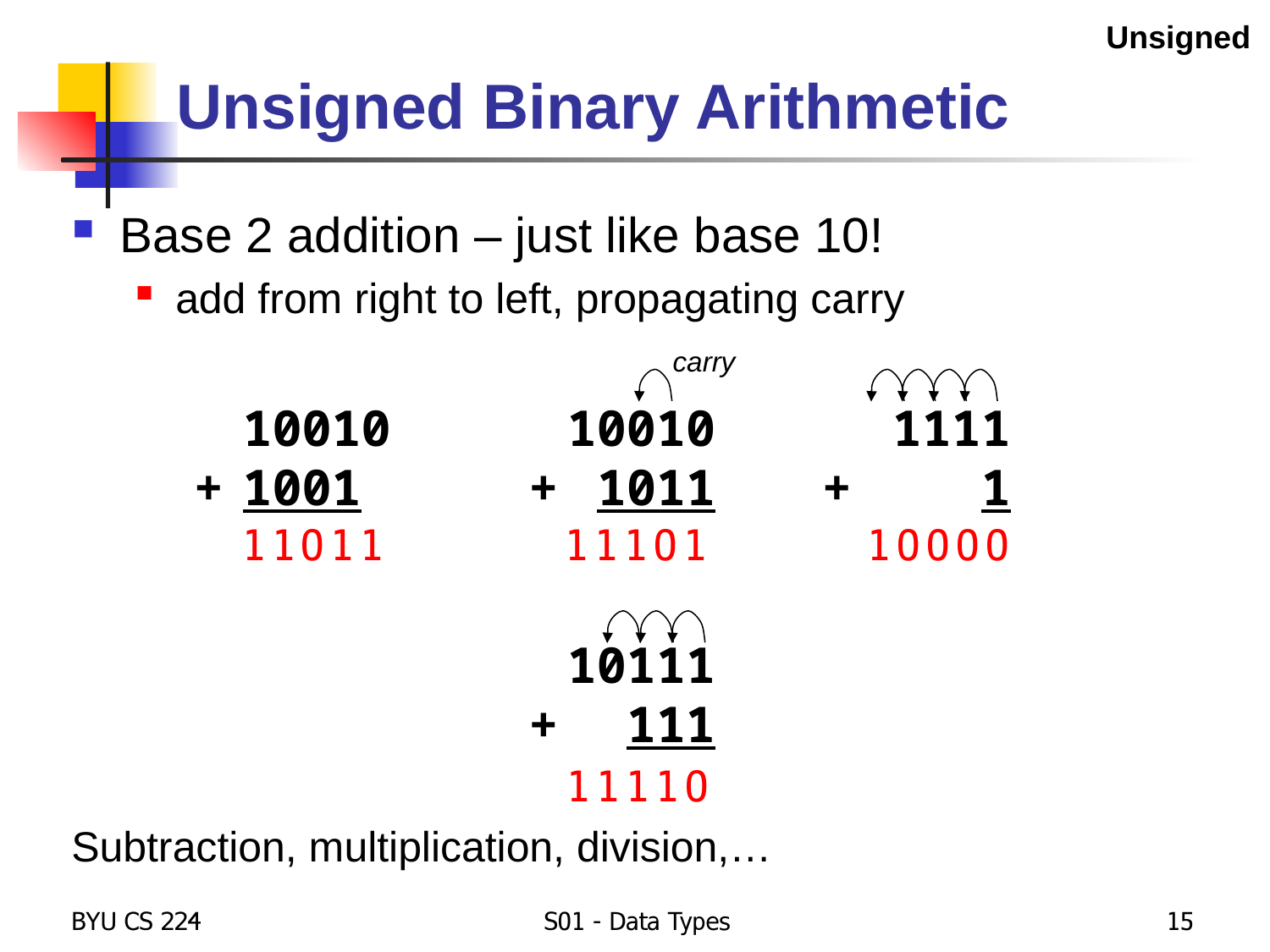

Unsigned
# Unsigned Binary Arithmetic
Base 2 addition – just like base 10!
add from right to left, propagating carry
carry

		10010		10010		1111
	+	1001 	+	1011	+	1

				10111
			+	111
1
1
0
1
1
1
1
1
0
1
1
0
0
0
0

1
1
1
1
0
Subtraction, multiplication, division,…
BYU CS 224
S01 - Data Types
15